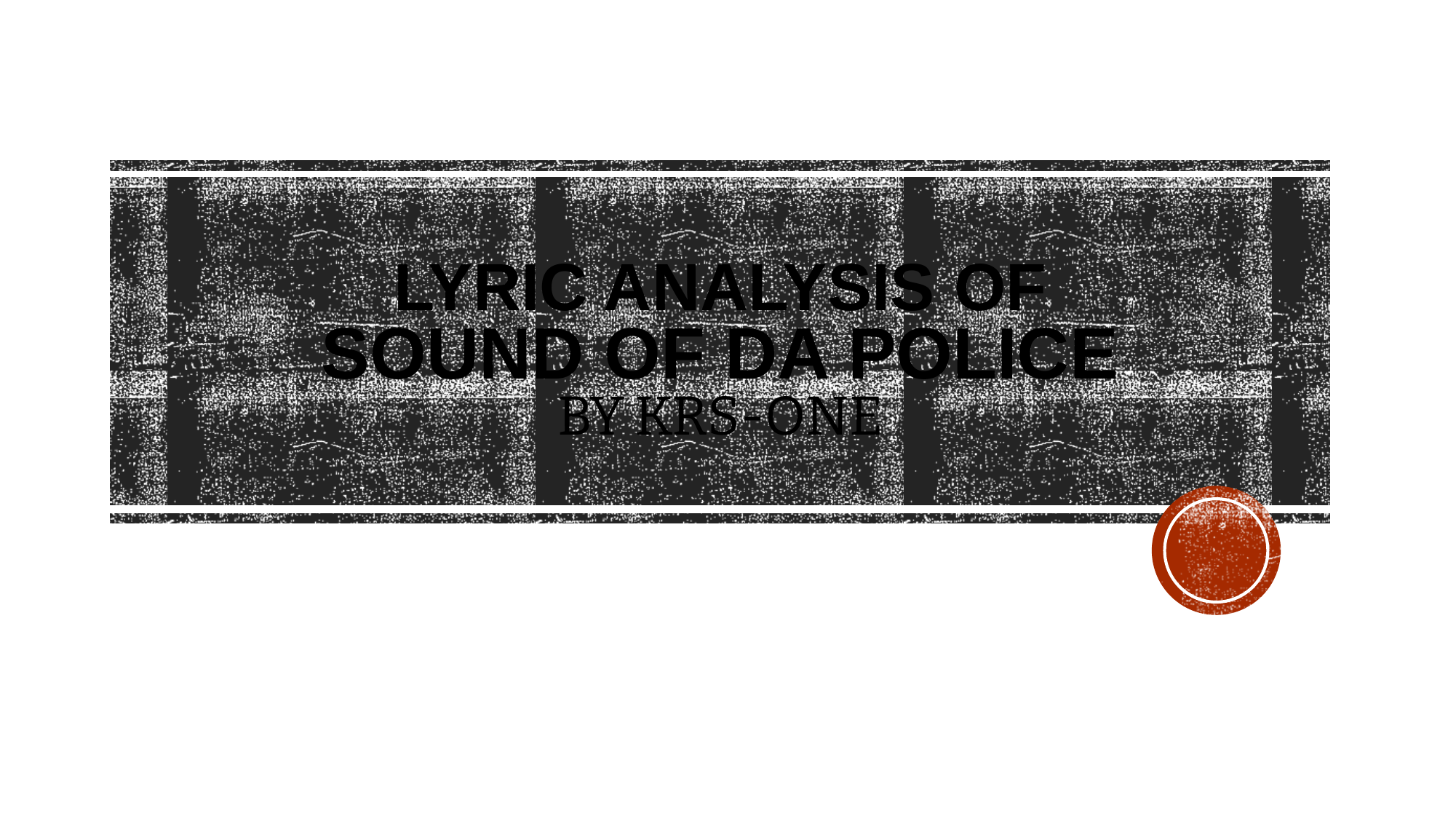

# Lyric analysis of Sound Of Da Police by KRS-One